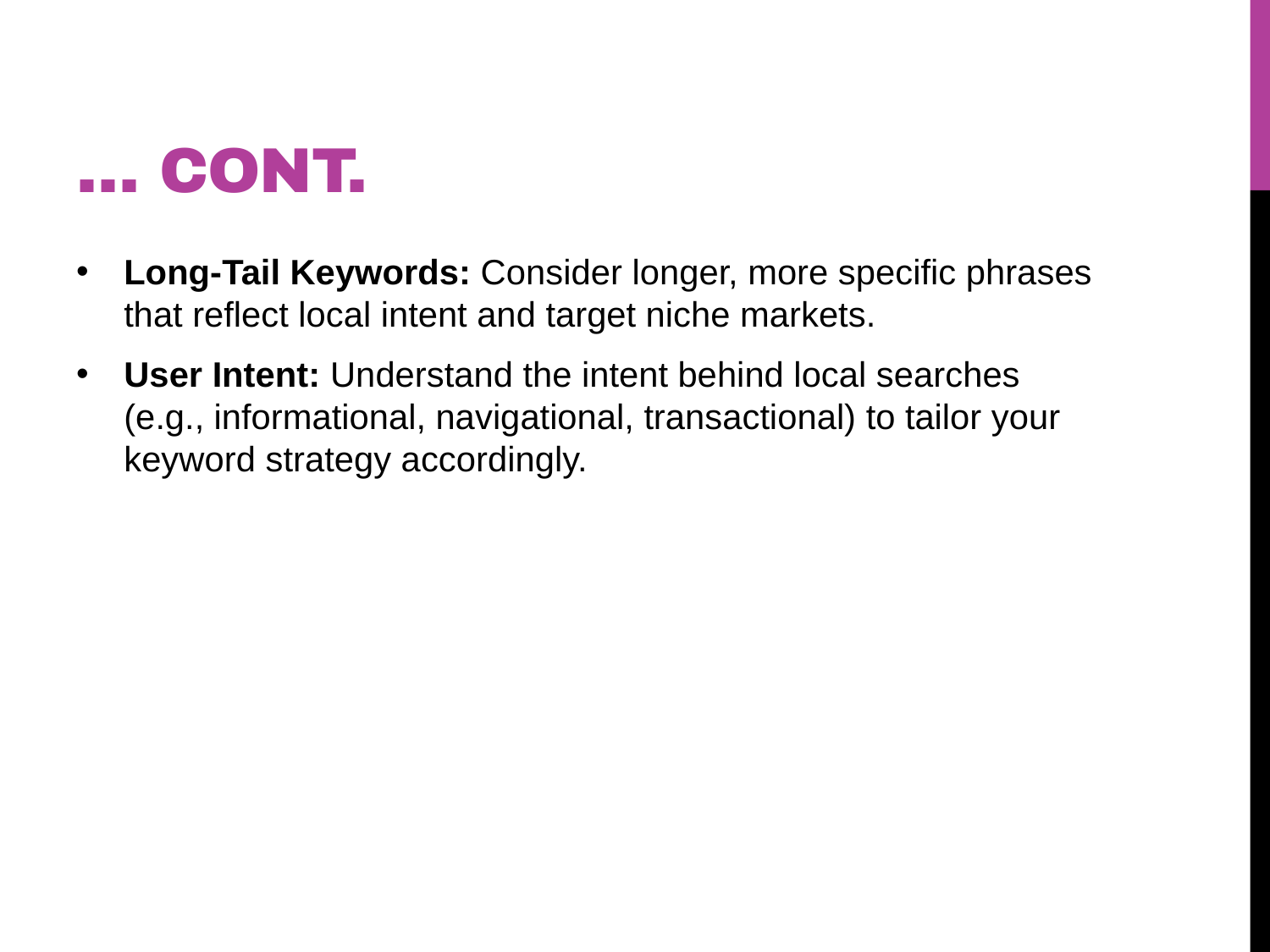

# … cont.
Long-Tail Keywords: Consider longer, more specific phrases that reflect local intent and target niche markets.
User Intent: Understand the intent behind local searches (e.g., informational, navigational, transactional) to tailor your keyword strategy accordingly.